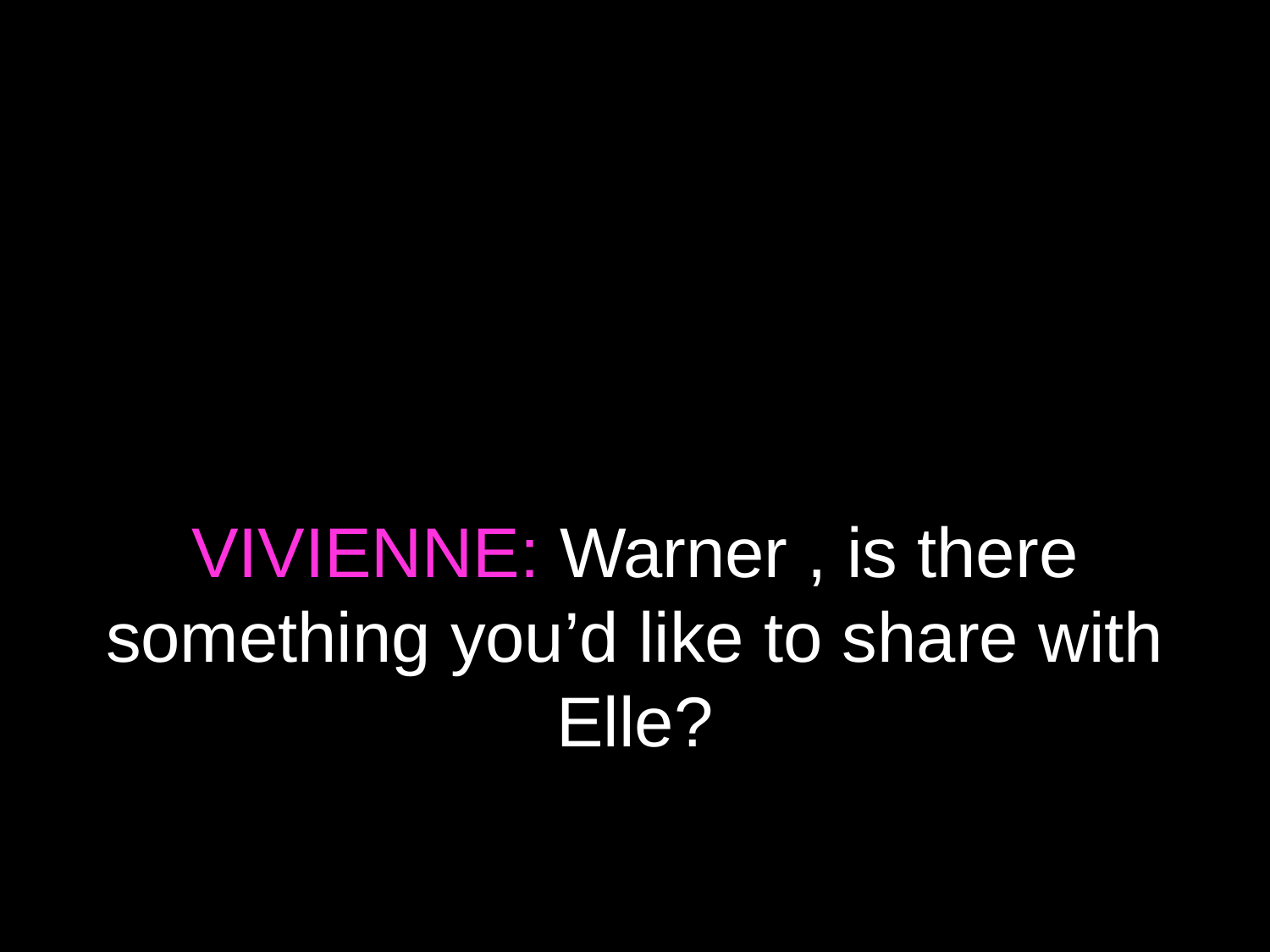

# VIVIENNE: Warner , is there something you’d like to share with Elle?